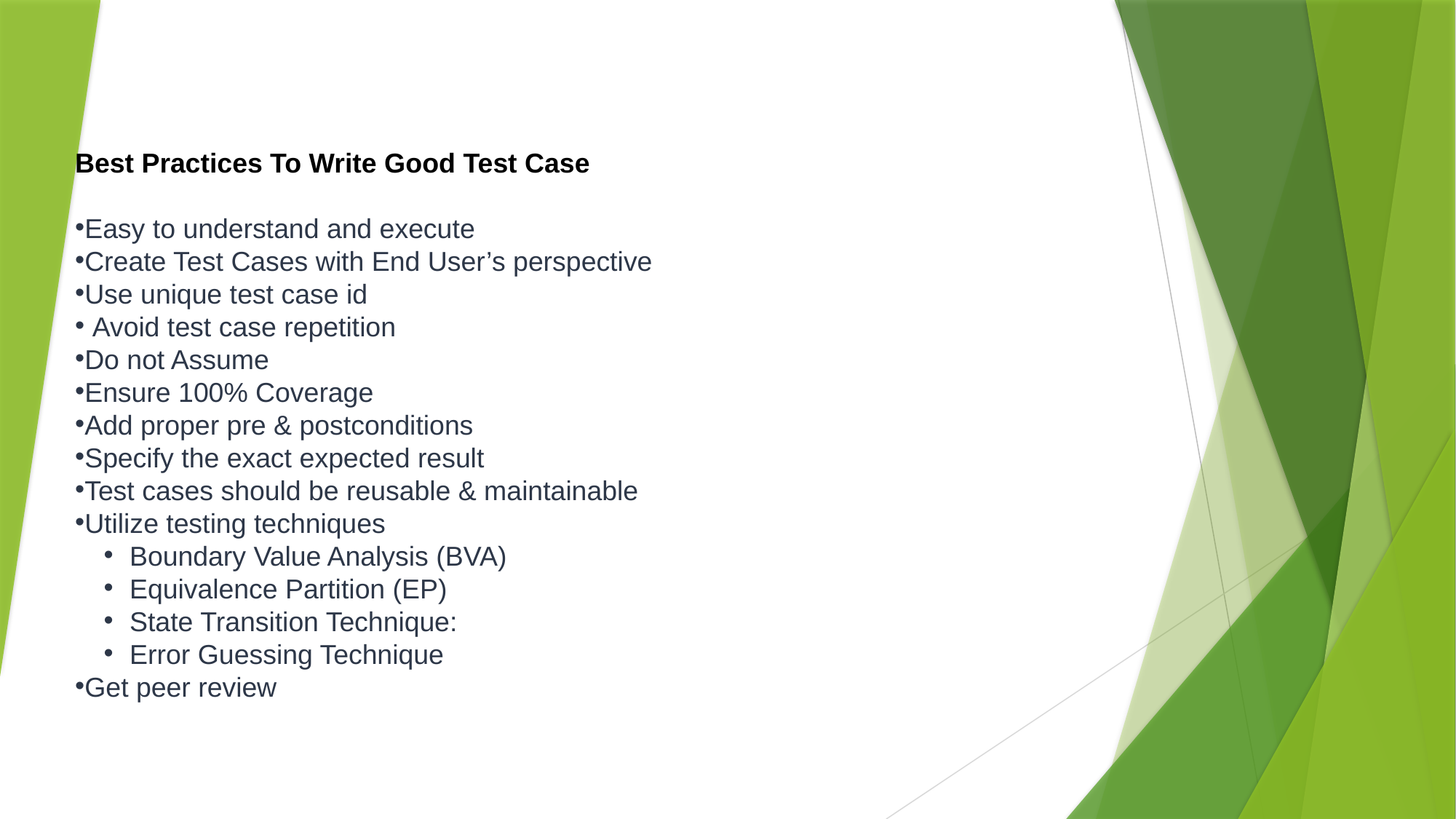

Best Practices To Write Good Test Case

Easy to understand and execute
Create Test Cases with End User’s perspective
Use unique test case id
 Avoid test case repetition
Do not Assume
Ensure 100% Coverage
Add proper pre & postconditions
Specify the exact expected result
Test cases should be reusable & maintainable
Utilize testing techniques
Boundary Value Analysis (BVA)
Equivalence Partition (EP)
State Transition Technique:
Error Guessing Technique
Get peer review